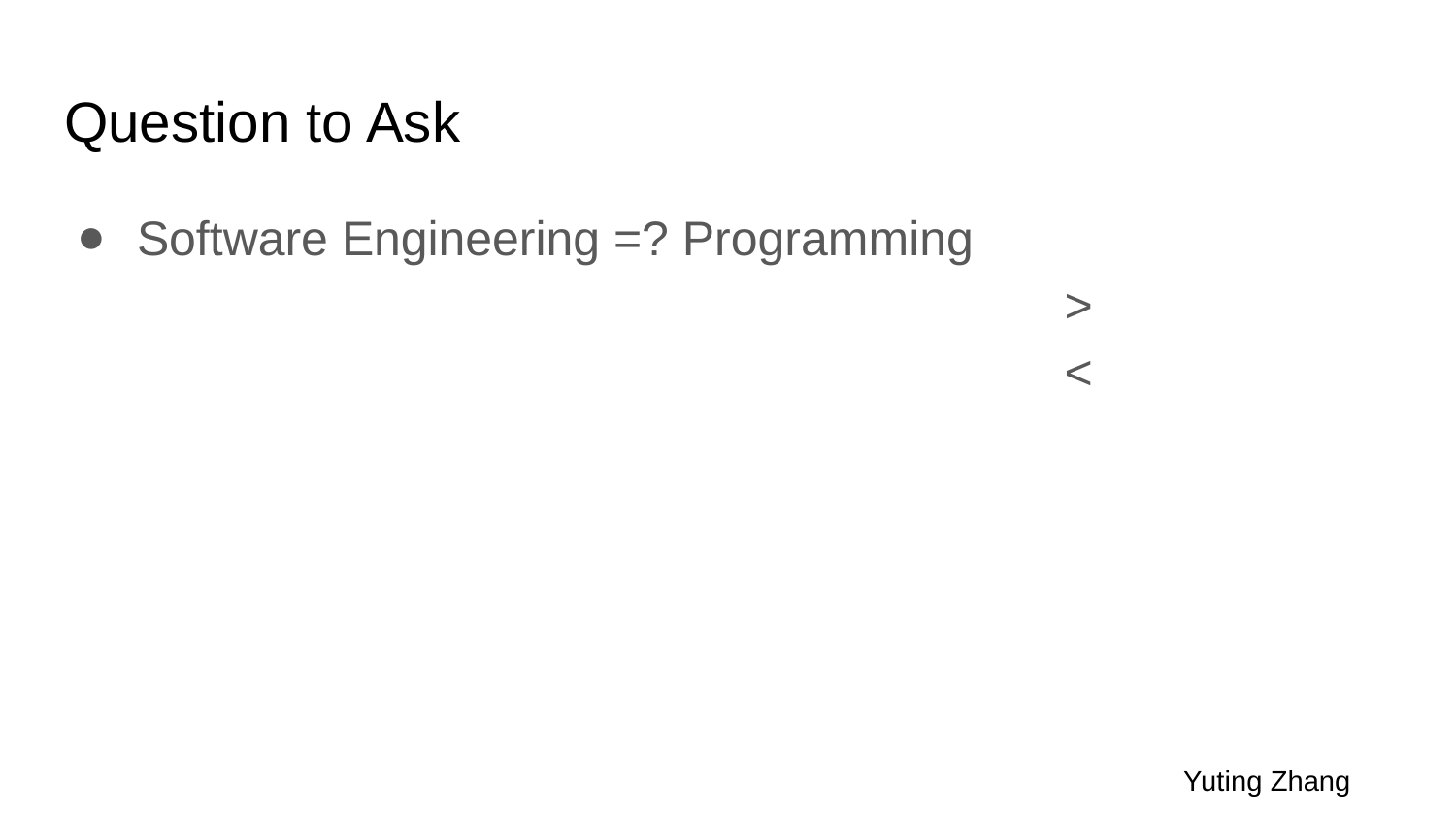

# Question to Ask
Software Engineering =? Programming
						    >
						    <